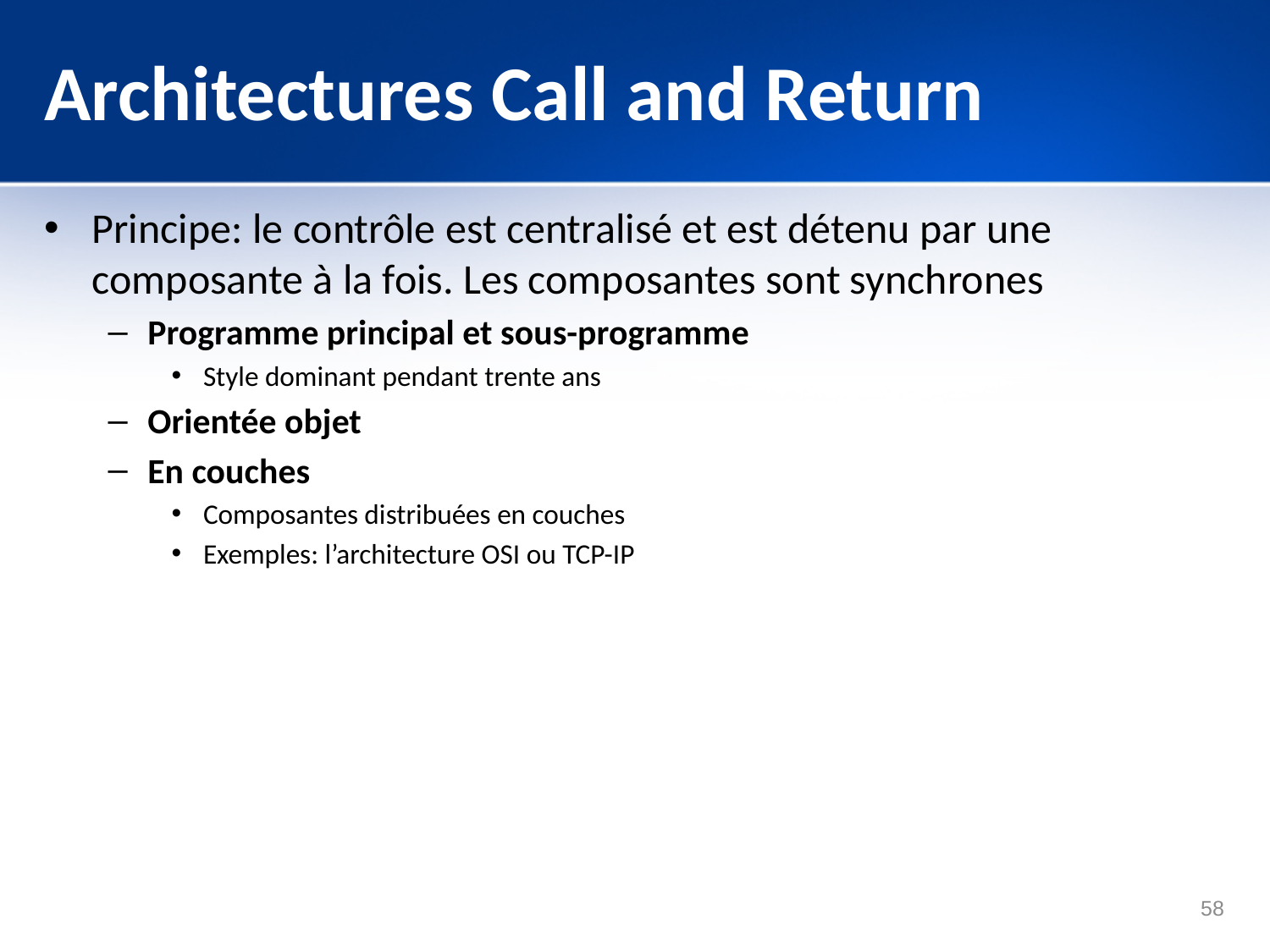

# Architectures Call and Return
Principe: le contrôle est centralisé et est détenu par une composante à la fois. Les composantes sont synchrones
Programme principal et sous-programme
Style dominant pendant trente ans
Orientée objet
En couches
Composantes distribuées en couches
Exemples: l’architecture OSI ou TCP-IP
58